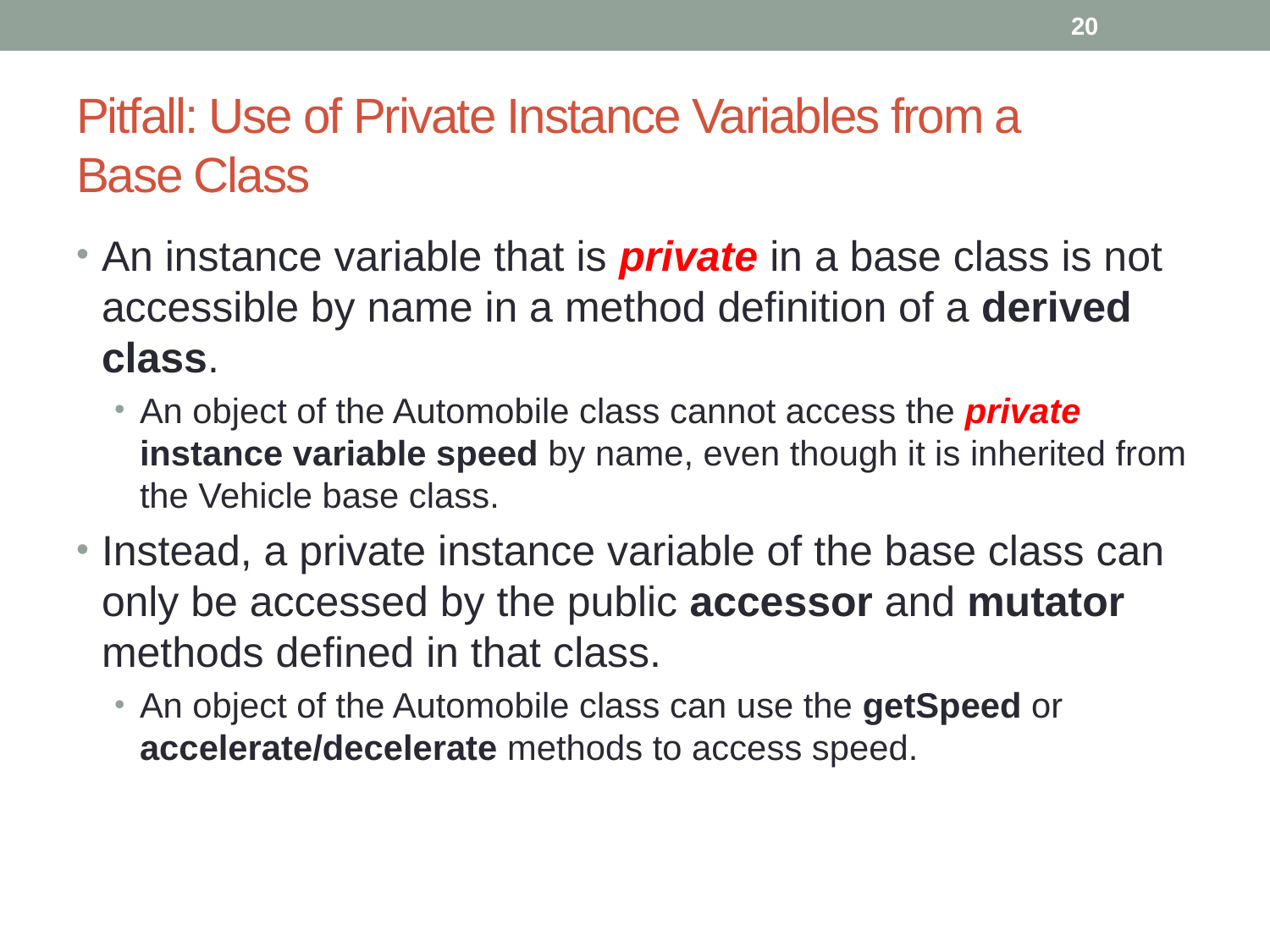

20
# Pitfall: Use of Private Instance Variables from a Base Class
An instance variable that is private in a base class is not accessible by name in a method definition of a derived class.
An object of the Automobile class cannot access the private instance variable speed by name, even though it is inherited from the Vehicle base class.
Instead, a private instance variable of the base class can only be accessed by the public accessor and mutator methods defined in that class.
An object of the Automobile class can use the getSpeed or accelerate/decelerate methods to access speed.